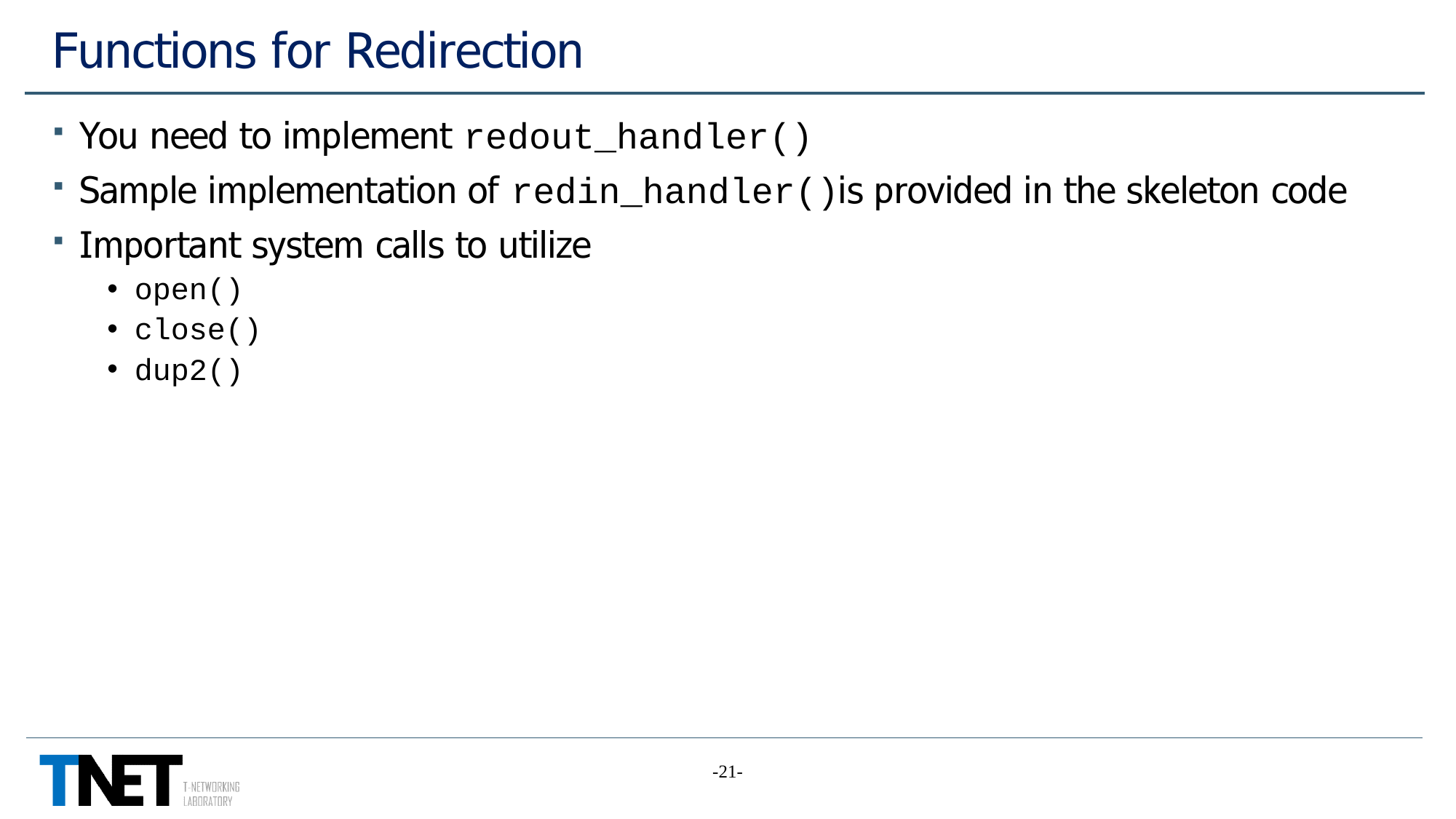

# Functions for Redirection
You need to implement redout_handler()
Sample implementation of redin_handler()is provided in the skeleton code
Important system calls to utilize
open()
close()
dup2()

-21-